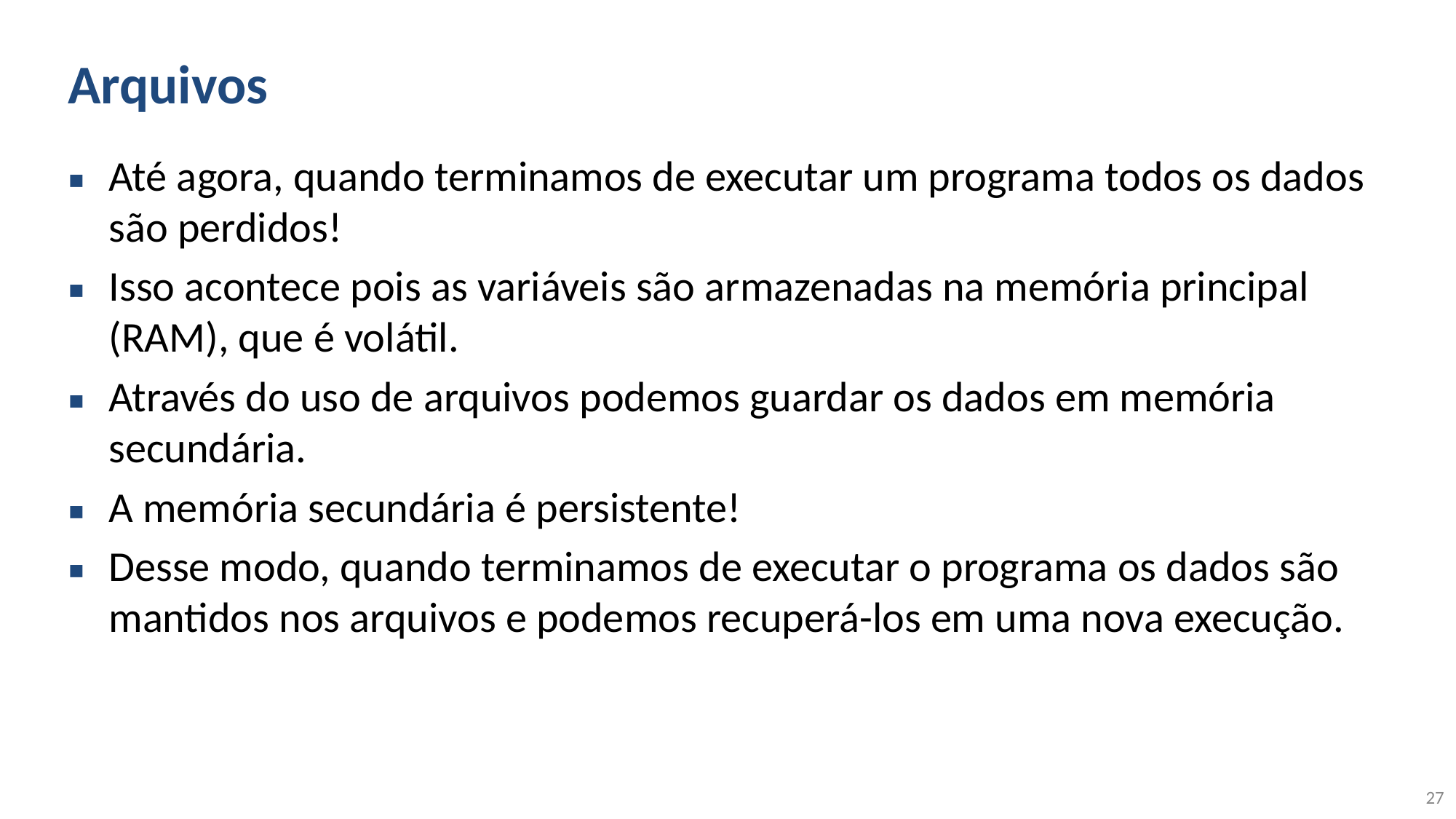

# Arquivos
Até agora, quando terminamos de executar um programa todos os dados são perdidos!
Isso acontece pois as variáveis são armazenadas na memória principal (RAM), que é volátil.
Através do uso de arquivos podemos guardar os dados em memória secundária.
A memória secundária é persistente!
Desse modo, quando terminamos de executar o programa os dados são mantidos nos arquivos e podemos recuperá-los em uma nova execução.
27